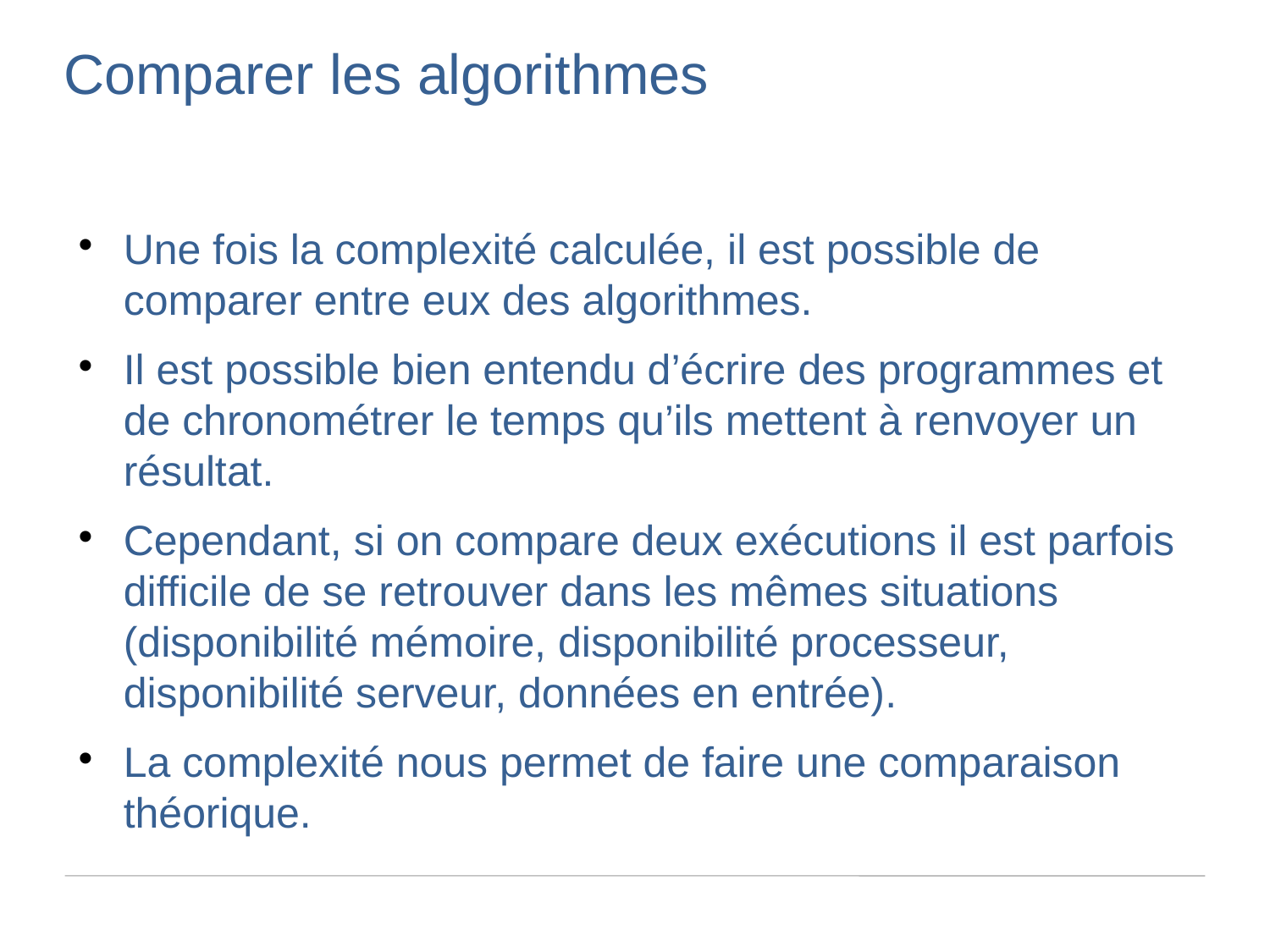

Comparer les algorithmes
Une fois la complexité calculée, il est possible de comparer entre eux des algorithmes.
Il est possible bien entendu d’écrire des programmes et de chronométrer le temps qu’ils mettent à renvoyer un résultat.
Cependant, si on compare deux exécutions il est parfois difficile de se retrouver dans les mêmes situations (disponibilité mémoire, disponibilité processeur, disponibilité serveur, données en entrée).
La complexité nous permet de faire une comparaison théorique.